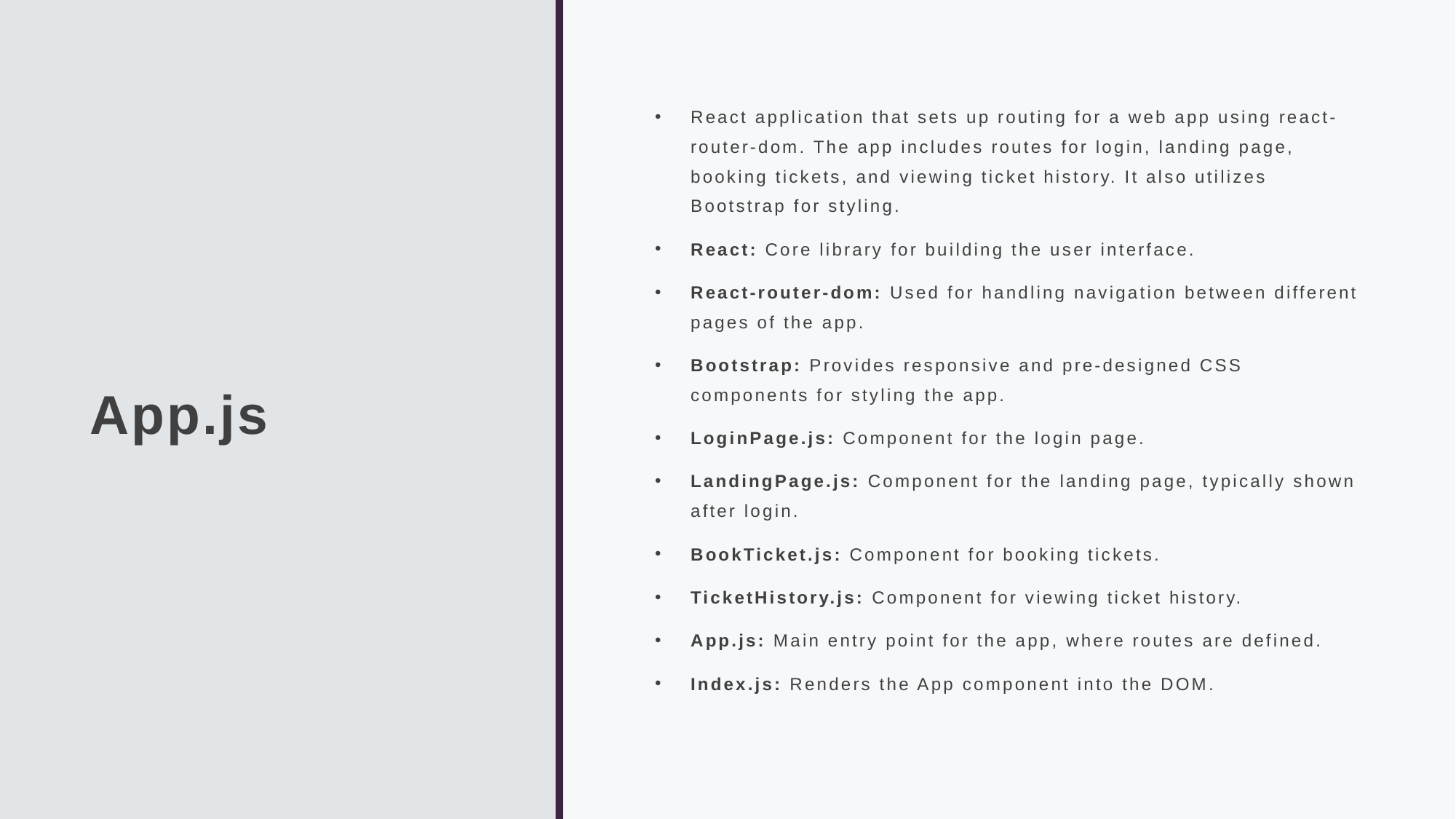

# App.js
React application that sets up routing for a web app using react-router-dom. The app includes routes for login, landing page, booking tickets, and viewing ticket history. It also utilizes Bootstrap for styling.
React: Core library for building the user interface.
React-router-dom: Used for handling navigation between different pages of the app.
Bootstrap: Provides responsive and pre-designed CSS components for styling the app.
LoginPage.js: Component for the login page.
LandingPage.js: Component for the landing page, typically shown after login.
BookTicket.js: Component for booking tickets.
TicketHistory.js: Component for viewing ticket history.
App.js: Main entry point for the app, where routes are defined.
Index.js: Renders the App component into the DOM.